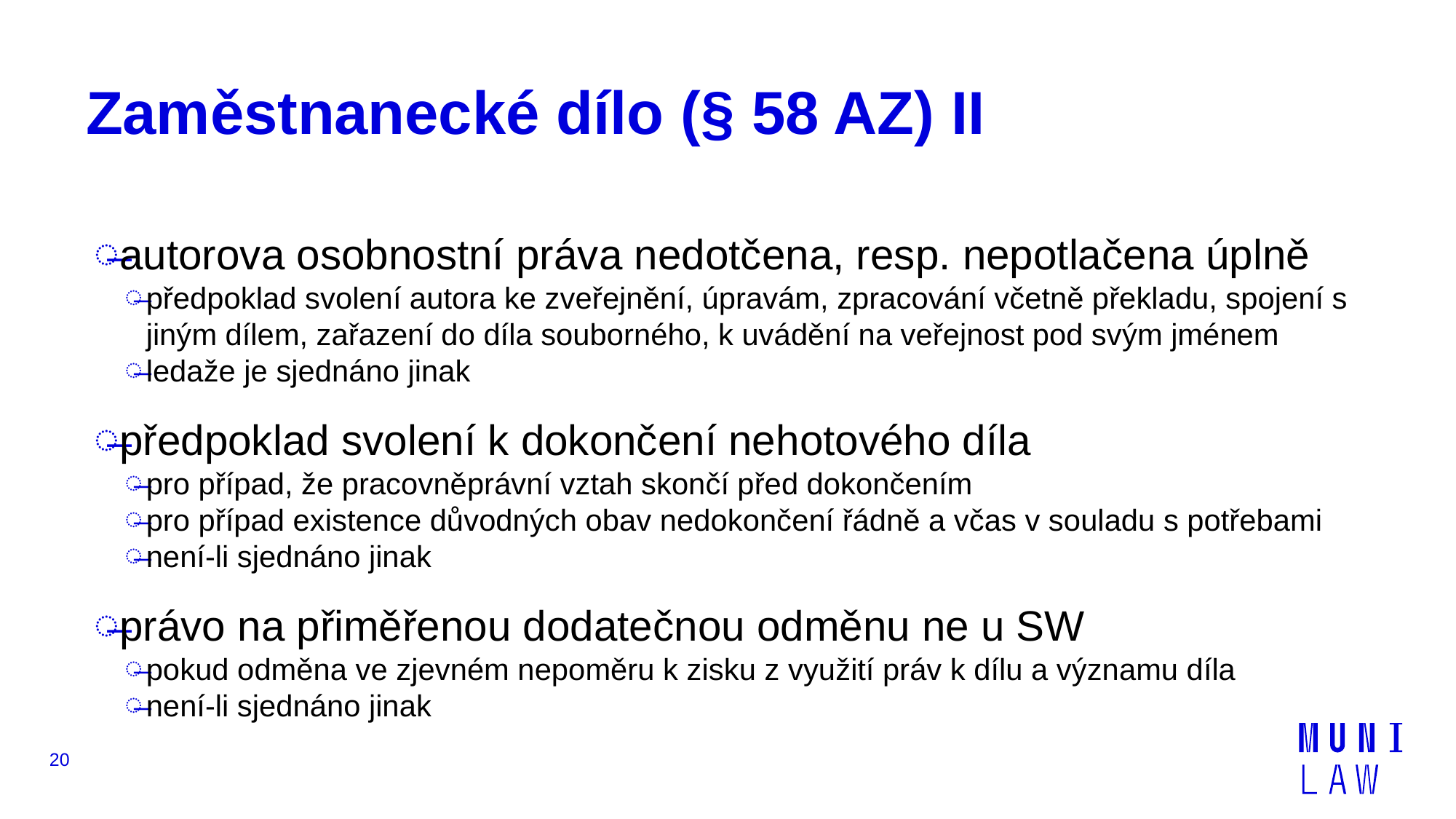

# Zaměstnanecké dílo (§ 58 AZ) II
autorova osobnostní práva nedotčena, resp. nepotlačena úplně
předpoklad svolení autora ke zveřejnění, úpravám, zpracování včetně překladu, spojení s jiným dílem, zařazení do díla souborného, k uvádění na veřejnost pod svým jménem
ledaže je sjednáno jinak
předpoklad svolení k dokončení nehotového díla
pro případ, že pracovněprávní vztah skončí před dokončením
pro případ existence důvodných obav nedokončení řádně a včas v souladu s potřebami
není-li sjednáno jinak
právo na přiměřenou dodatečnou odměnu ne u SW
pokud odměna ve zjevném nepoměru k zisku z využití práv k dílu a významu díla
není-li sjednáno jinak
20